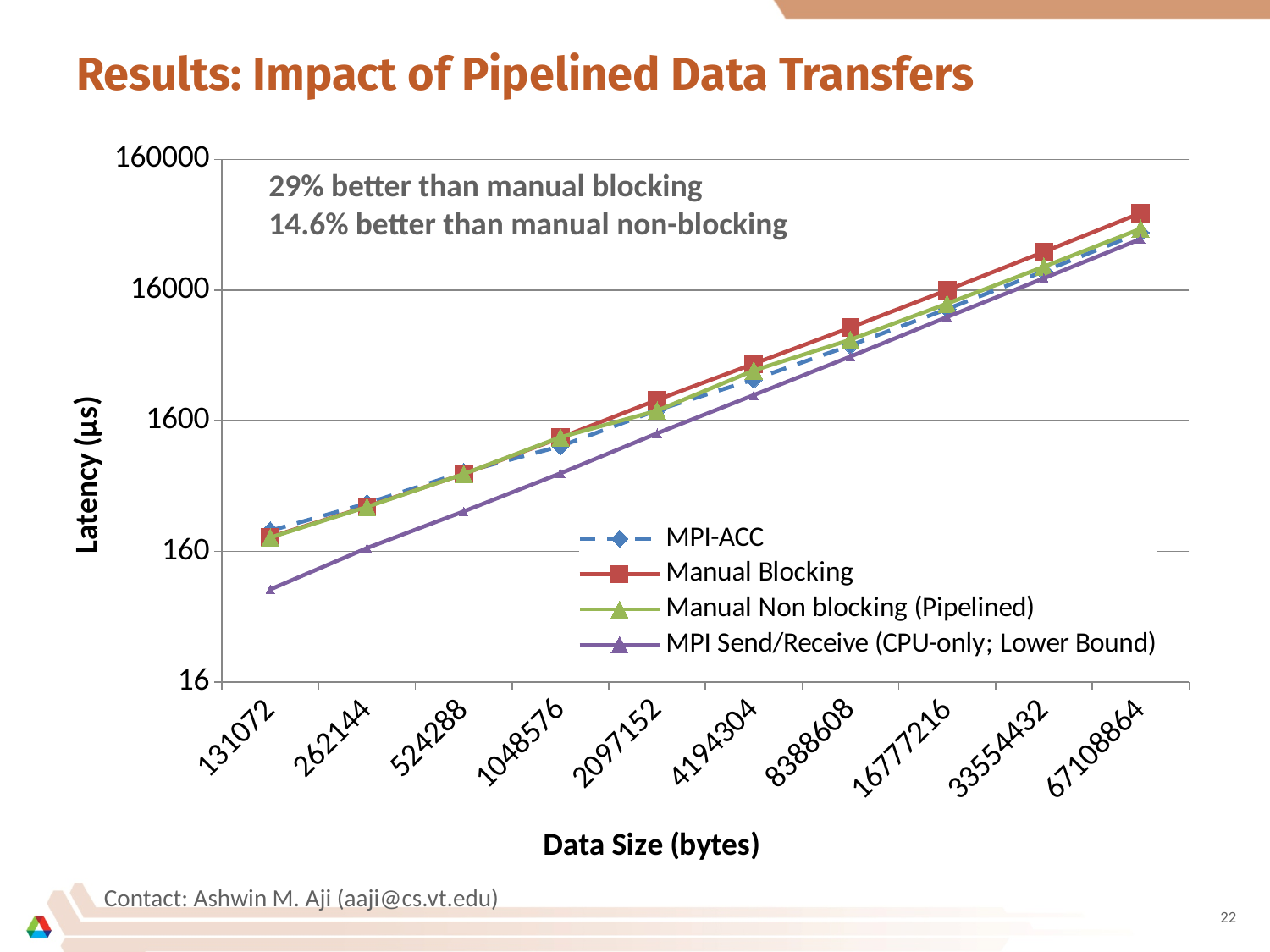

# Results: Impact of Pipelined Data Transfers

### Chart

| Category | MPI-ACC | Manual Blocking  | Manual Non blocking (Pipelined) | MPI Send/Receive (CPU-only; Lower Bound) |
|---|---|---|---|---|
| 131072 | 230.41 | 205.89000000000001 | 204.29 | 81.83 |
| 262144 | 373.07 | 353.13 | 350.89 | 169.75 |
| 524288 | 647.37 | 624.52 | 626.01 | 323.72 |
| 1048576 | 1020.55 | 1185.91 | 1196.1899999999998 | 633.09 |
| 2097152 | 1924.47 | 2308.6 | 1908.5 | 1280.31 |
| 4194304 | 3308.9300000000007 | 4362.9800000000005 | 3876.29 | 2513.32 |
| 8388608 | 6030.1500000000015 | 8259.230000000003 | 6669.59 | 4957.8 |
| 16777216 | 11456.47 | 15969.33 | 12592.1 | 9946.12 |
| 33554432 | 22293.56 | 31338.05 | 24123.649999999994 | 19674.38 |
| 67108864 | 44045.229999999996 | 62059.35000000001 | 47086.1 | 39319.88000000001 |
29% better than manual blocking
14.6% better than manual non-blocking
Contact: Ashwin M. Aji (aaji@cs.vt.edu)
22